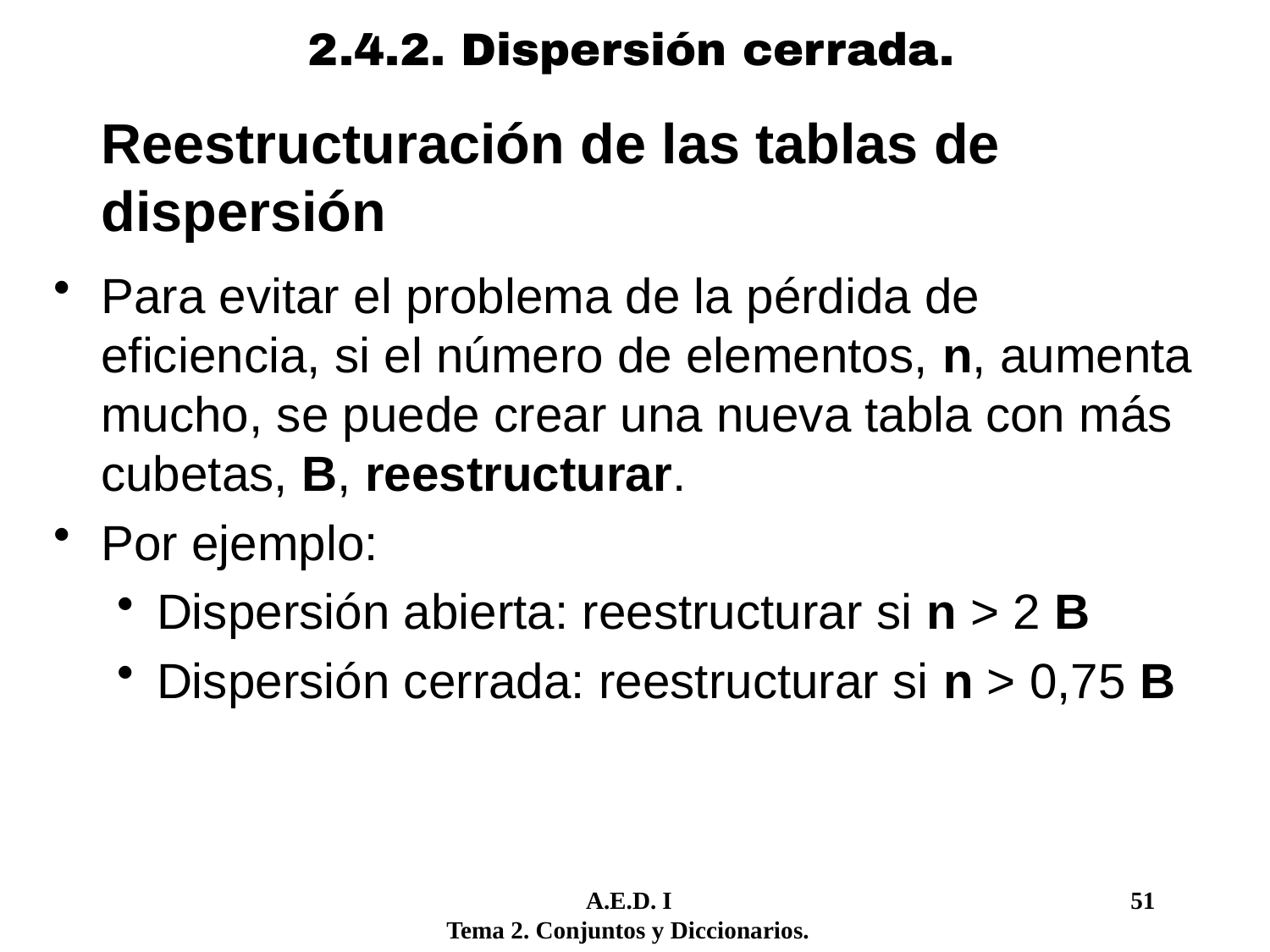

2.4.2. Dispersión cerrada.
	Reestructuración de las tablas de dispersión
Para evitar el problema de la pérdida de eficiencia, si el número de elementos, n, aumenta mucho, se puede crear una nueva tabla con más cubetas, B, reestructurar.
Por ejemplo:
Dispersión abierta: reestructurar si n > 2 B
Dispersión cerrada: reestructurar si n > 0,75 B

	  A.E.D. I				        51
Tema 2. Conjuntos y Diccionarios.